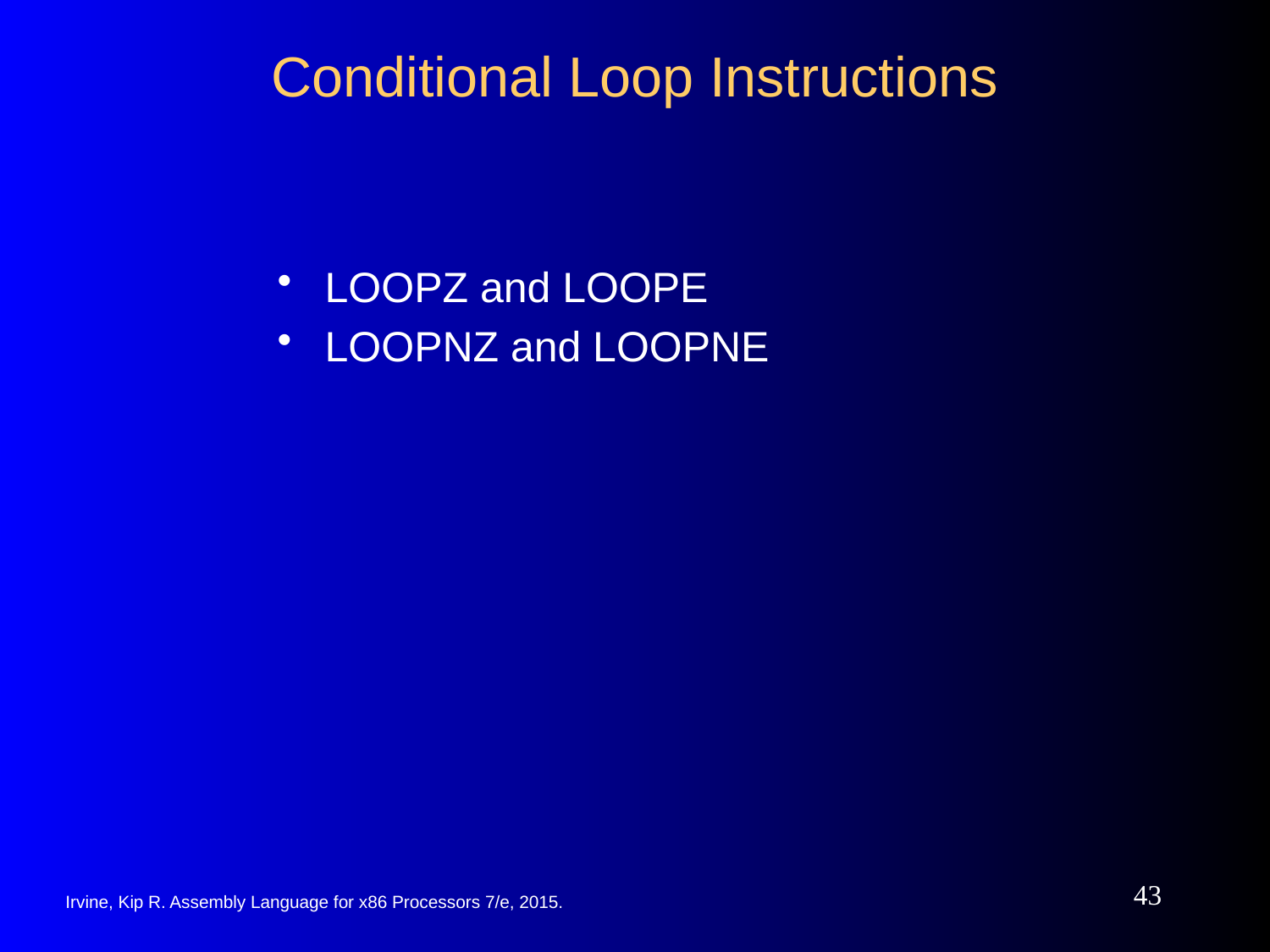

# Conditional Loop Instructions
LOOPZ and LOOPE
LOOPNZ and LOOPNE
43
Irvine, Kip R. Assembly Language for x86 Processors 7/e, 2015.